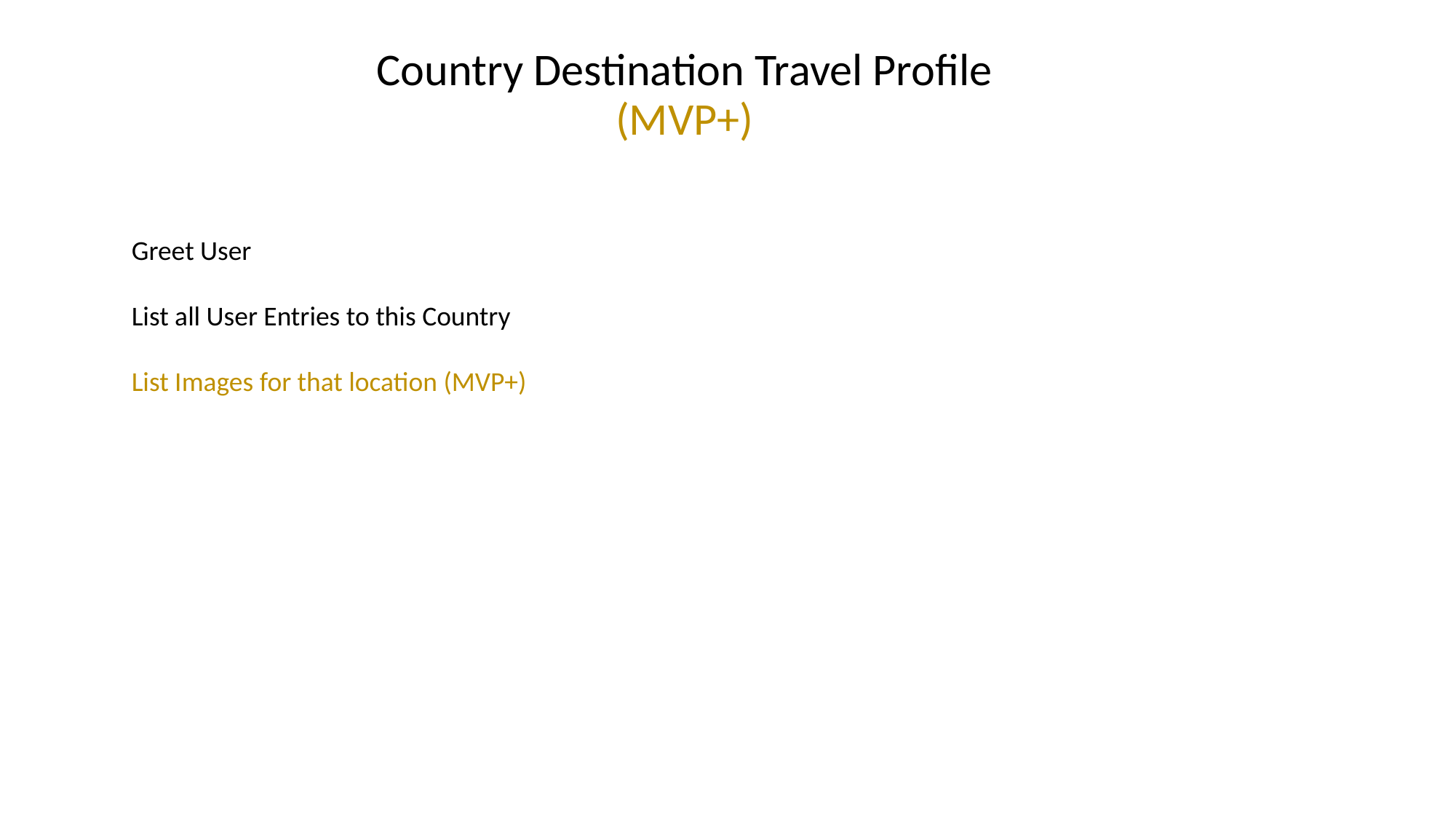

# Country Destination Travel Profile (MVP+)
Greet User

List all User Entries to this Country

List Images for that location (MVP+)